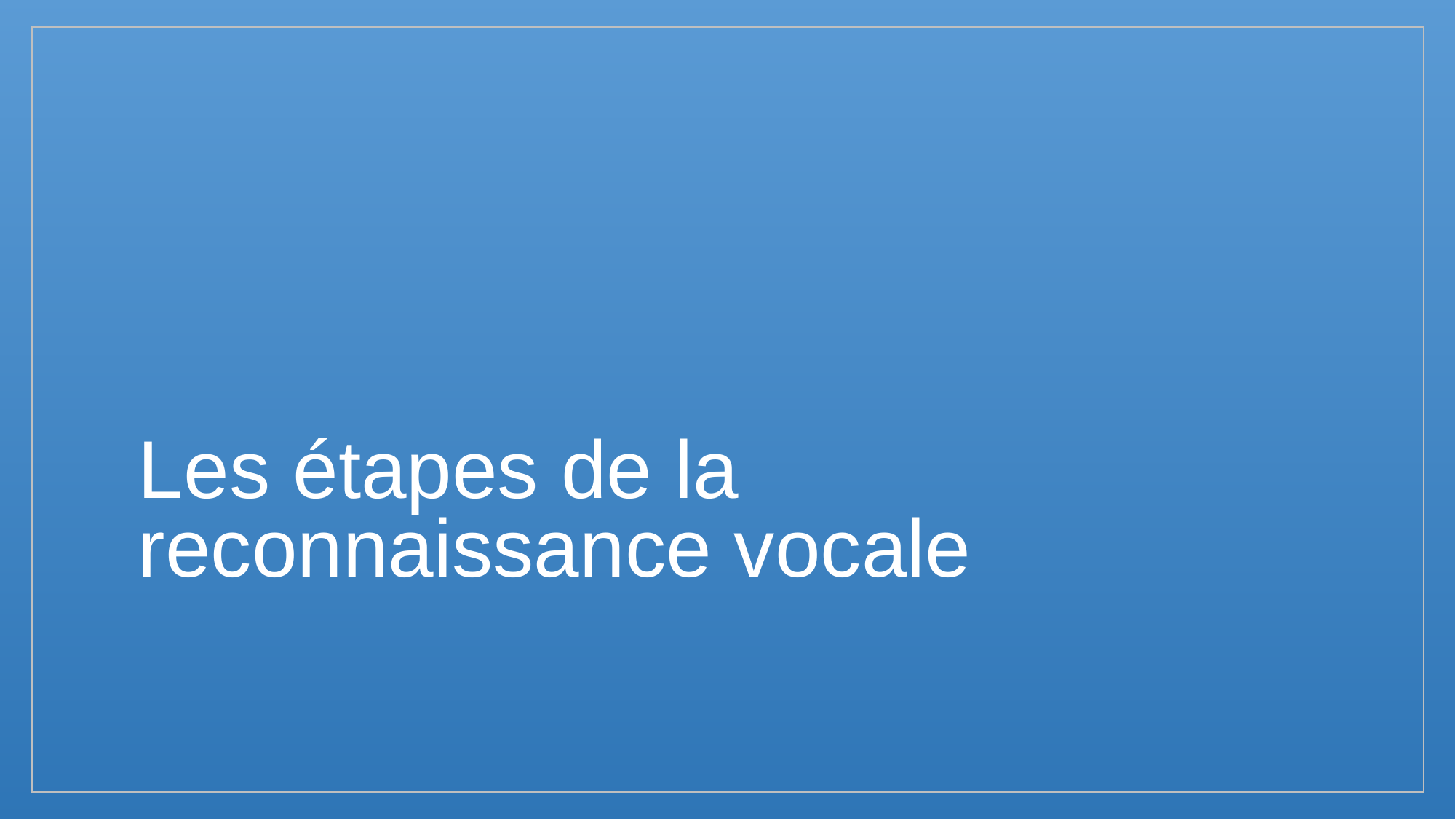

# Les étapes de la reconnaissance vocale